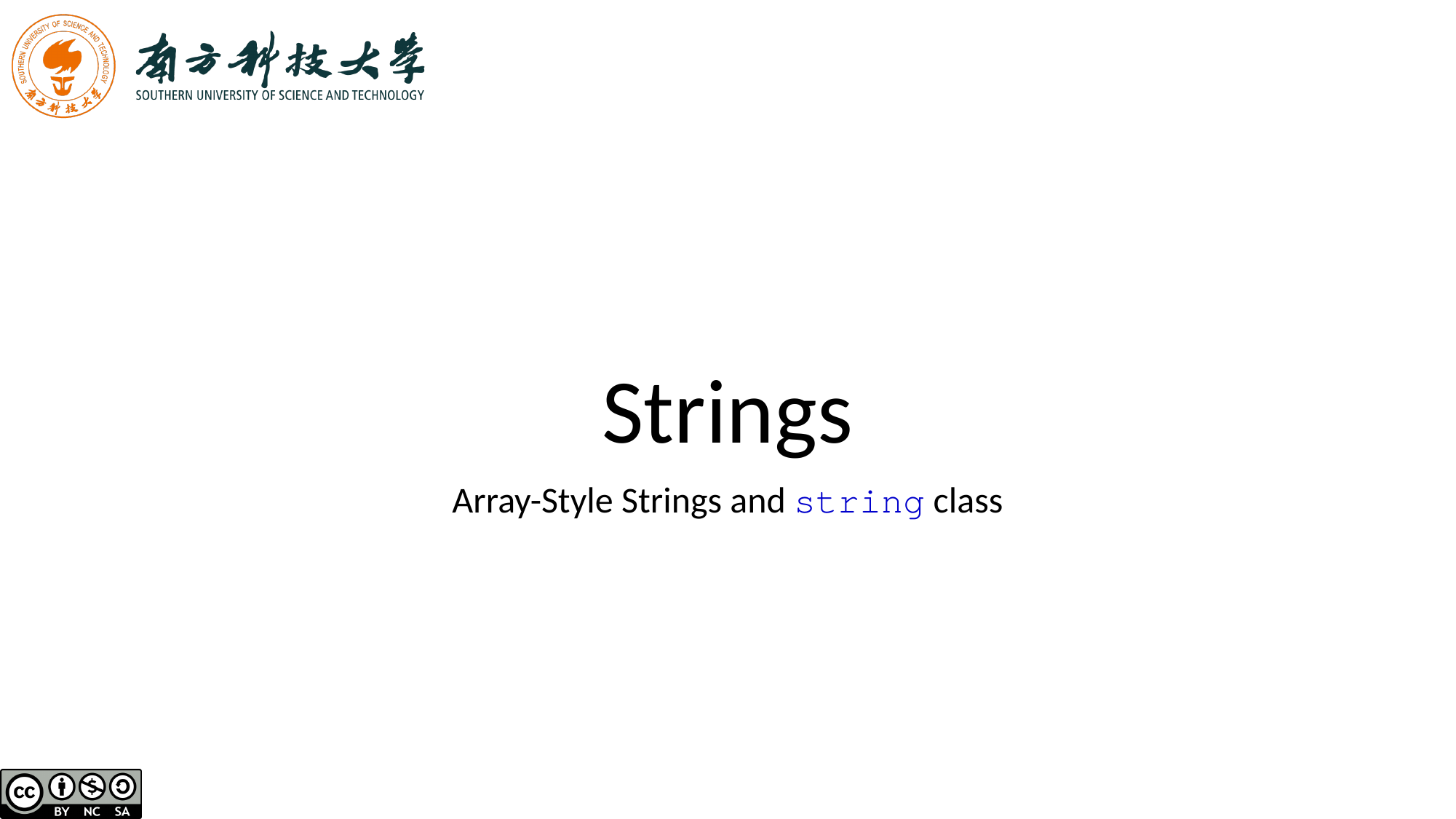

# Strings
Array-Style Strings and string class